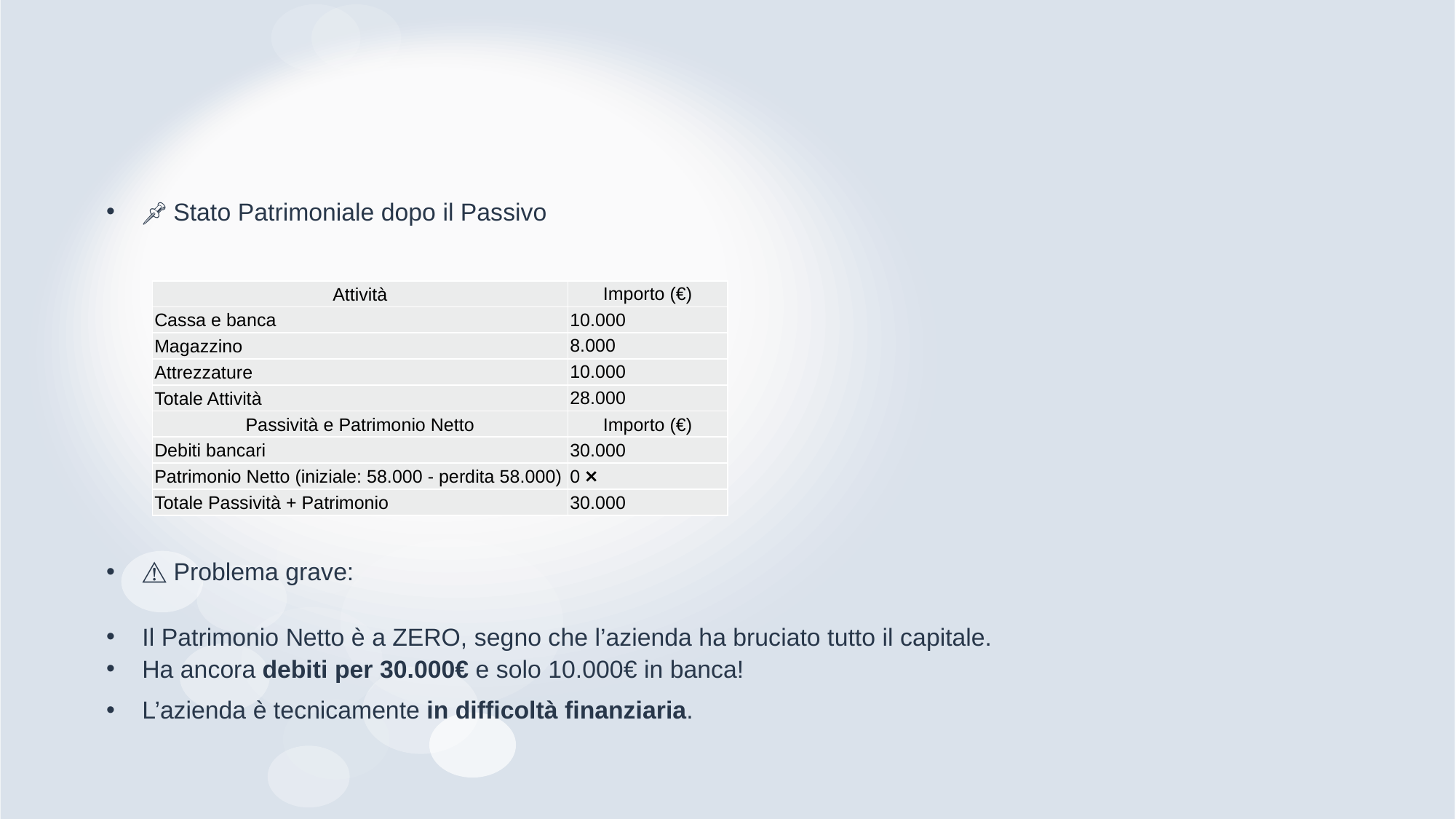

#
📌 Stato Patrimoniale dopo il Passivo

⚠ Problema grave:

Il Patrimonio Netto è a ZERO, segno che l’azienda ha bruciato tutto il capitale.
Ha ancora debiti per 30.000€ e solo 10.000€ in banca!
L’azienda è tecnicamente in difficoltà finanziaria.

| Attività | Importo (€) |
| --- | --- |
| Cassa e banca | 10.000 |
| Magazzino | 8.000 |
| Attrezzature | 10.000 |
| Totale Attività | 28.000 |
| Passività e Patrimonio Netto | Importo (€) |
| Debiti bancari | 30.000 |
| Patrimonio Netto (iniziale: 58.000 - perdita 58.000) | 0 ❌ |
| Totale Passività + Patrimonio | 30.000 |